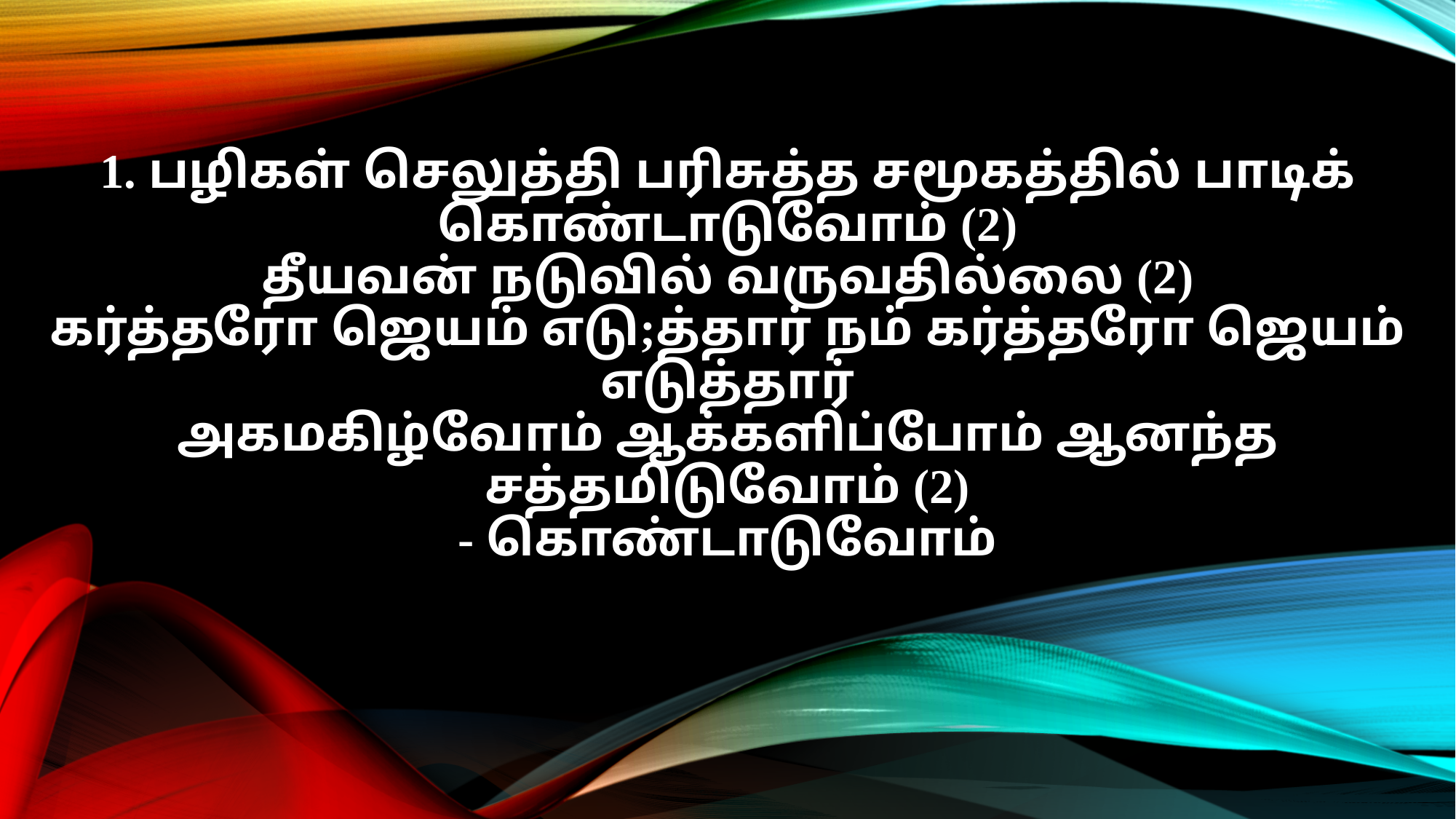

1. பழிகள் செலுத்தி பரிசுத்த சமூகத்தில் பாடிக் கொண்டாடுவோம் (2)
தீயவன் நடுவில் வருவதில்லை (2)
கர்த்தரோ ஜெயம் எடு;த்தார் நம் கர்த்தரோ ஜெயம் எடுத்தார்
அகமகிழ்வோம் ஆக்களிப்போம் ஆனந்த சத்தமிடுவோம் (2)
- கொண்டாடுவோம்